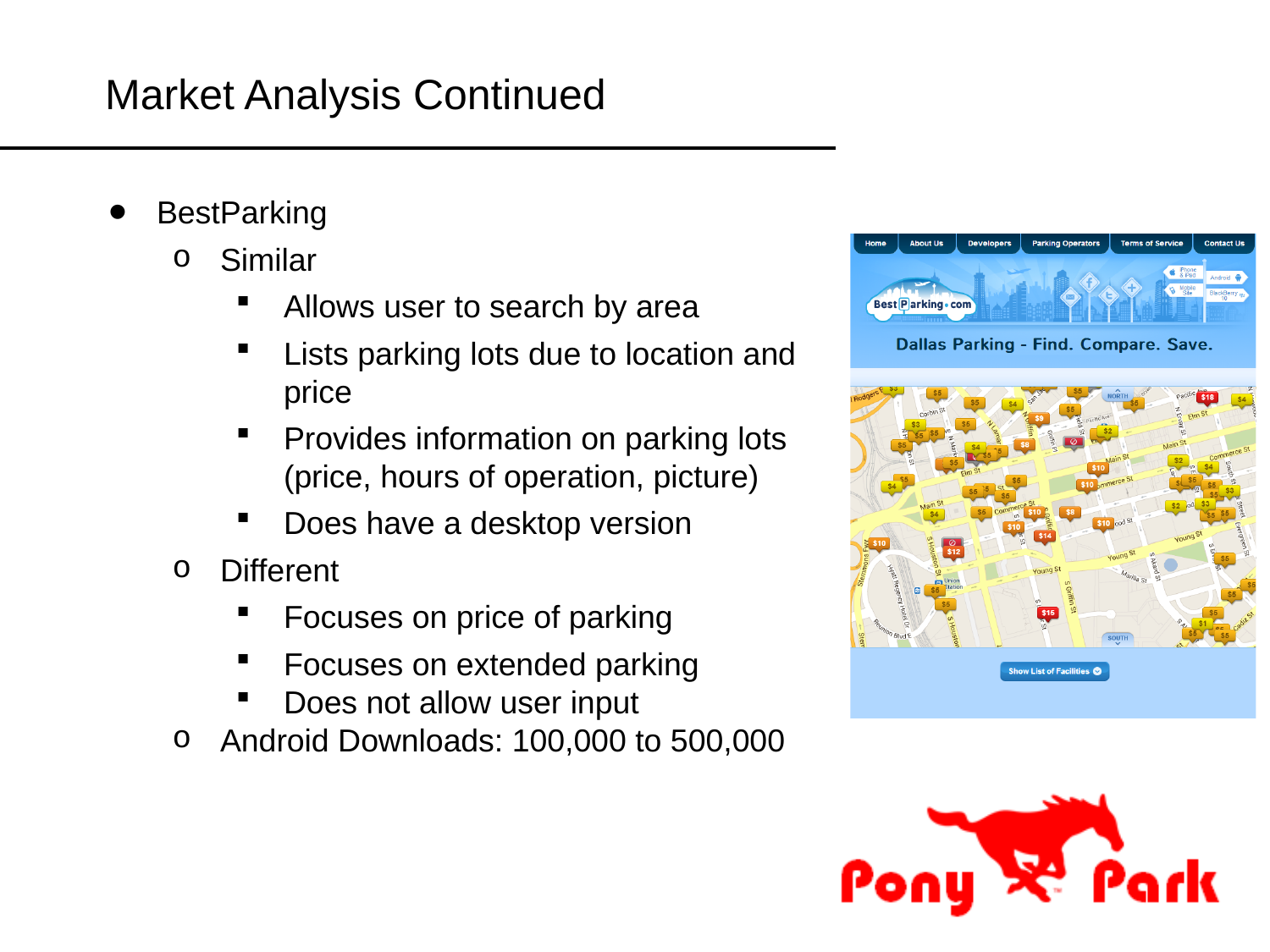

Market Analysis Continued
BestParking
Similar
Allows user to search by area
Lists parking lots due to location and price
Provides information on parking lots (price, hours of operation, picture)
Does have a desktop version
Different
Focuses on price of parking
Focuses on extended parking
Does not allow user input
Android Downloads: 100,000 to 500,000